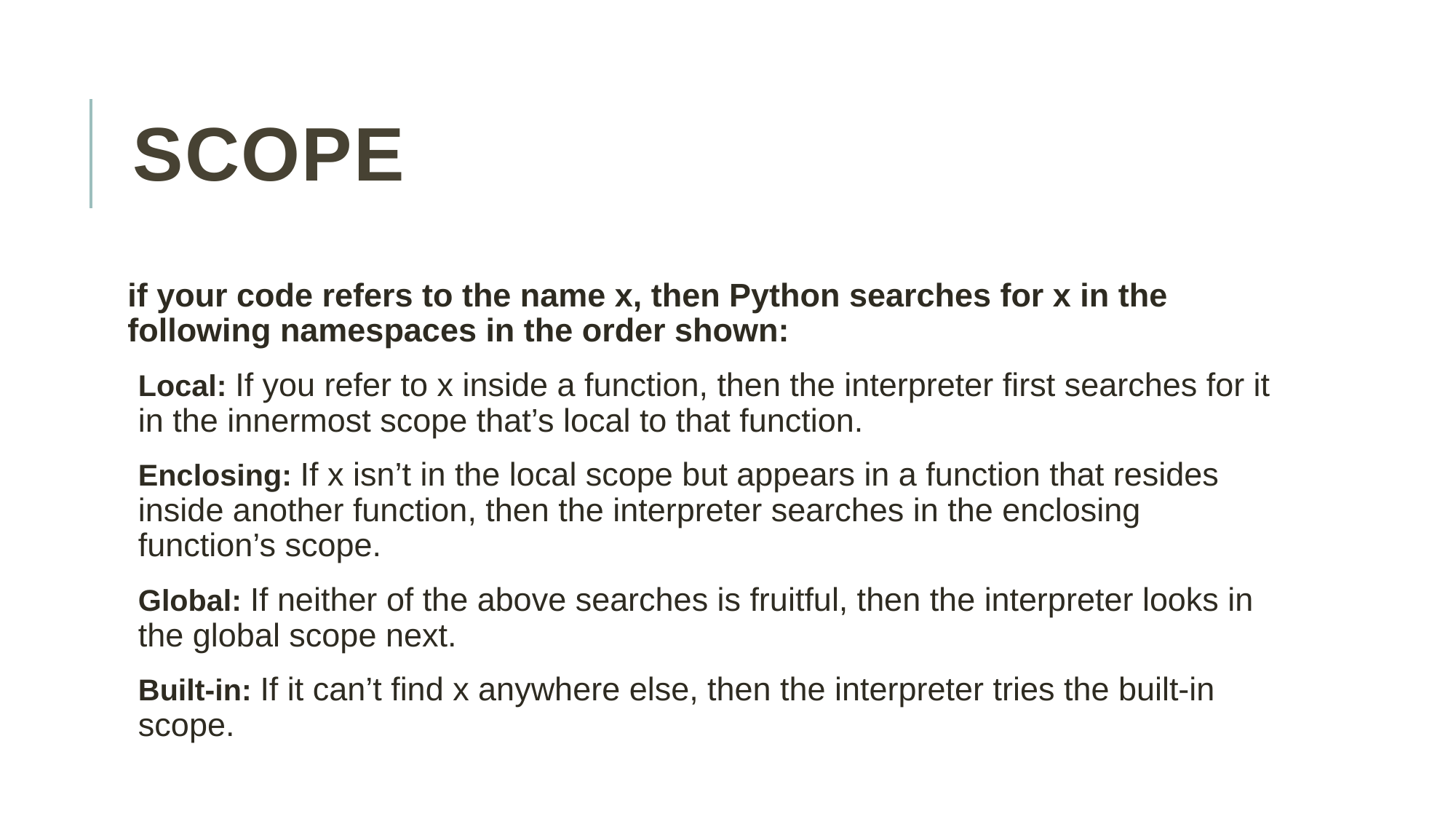

# Scope
if your code refers to the name x, then Python searches for x in the following namespaces in the order shown:
Local: If you refer to x inside a function, then the interpreter first searches for it in the innermost scope that’s local to that function.
Enclosing: If x isn’t in the local scope but appears in a function that resides inside another function, then the interpreter searches in the enclosing function’s scope.
Global: If neither of the above searches is fruitful, then the interpreter looks in the global scope next.
Built-in: If it can’t find x anywhere else, then the interpreter tries the built-in scope.